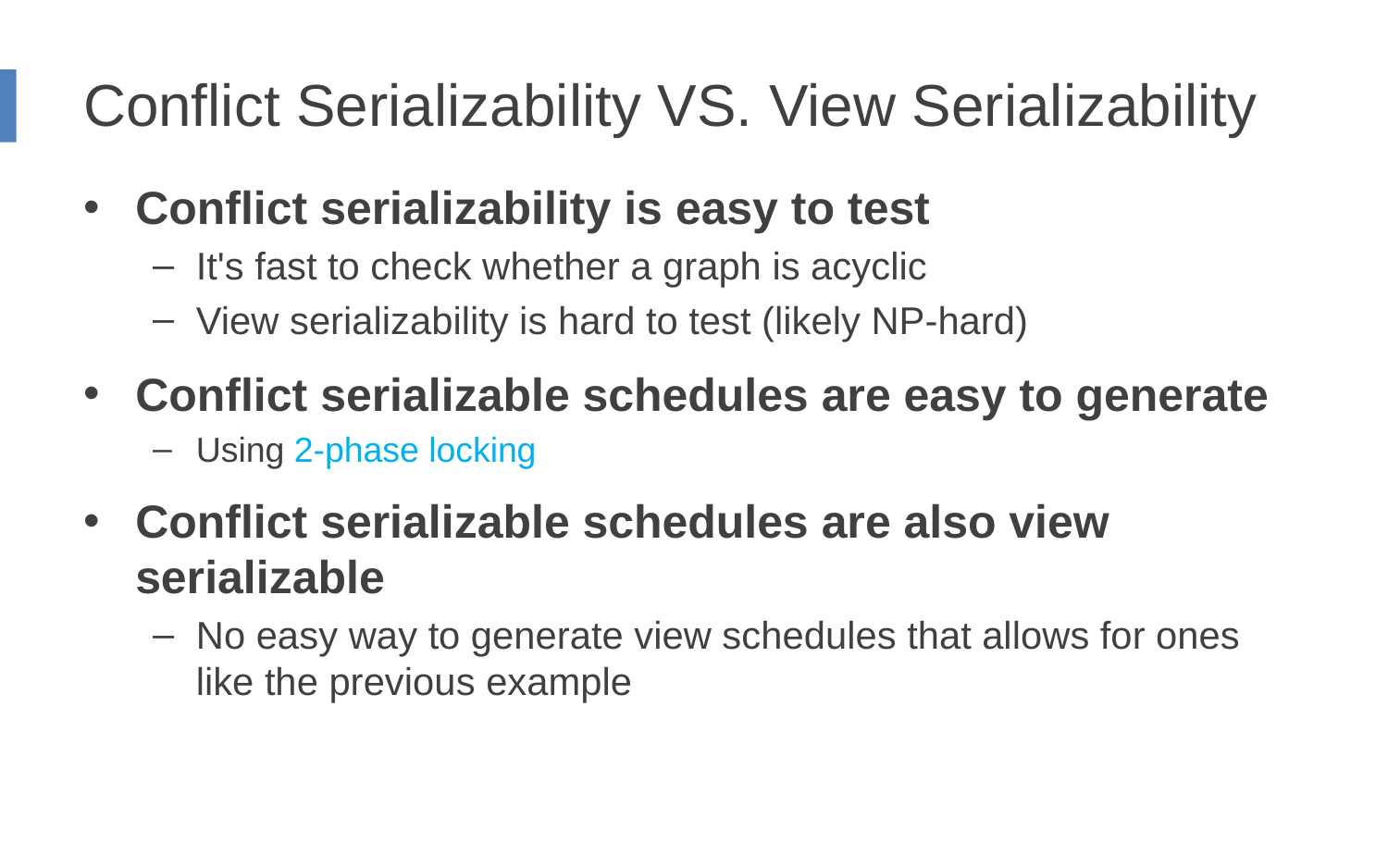

# Conflict Serializability VS. View Serializability
Conflict serializability is easy to test
It's fast to check whether a graph is acyclic
View serializability is hard to test (likely NP-hard)
Conflict serializable schedules are easy to generate
Using 2-phase locking
Conflict serializable schedules are also view serializable
No easy way to generate view schedules that allows for ones like the previous example